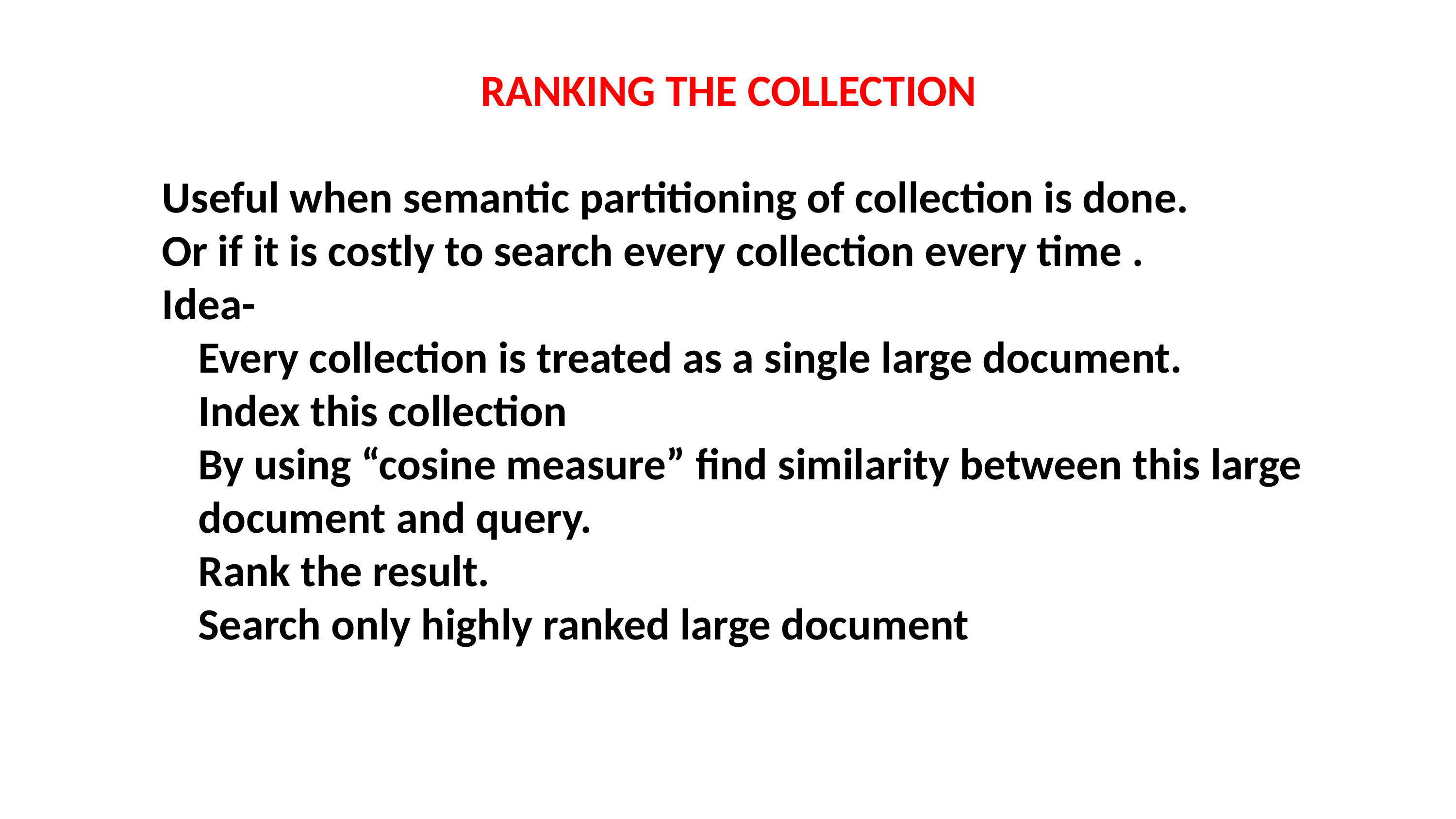

RANKING THE COLLECTION

Useful when semantic partitioning of collection is done.
Or if it is costly to search every collection every time .
Idea-
Every collection is treated as a single large document.
Index this collection
By using “cosine measure” find similarity between this large document and query.
Rank the result.
Search only highly ranked large document